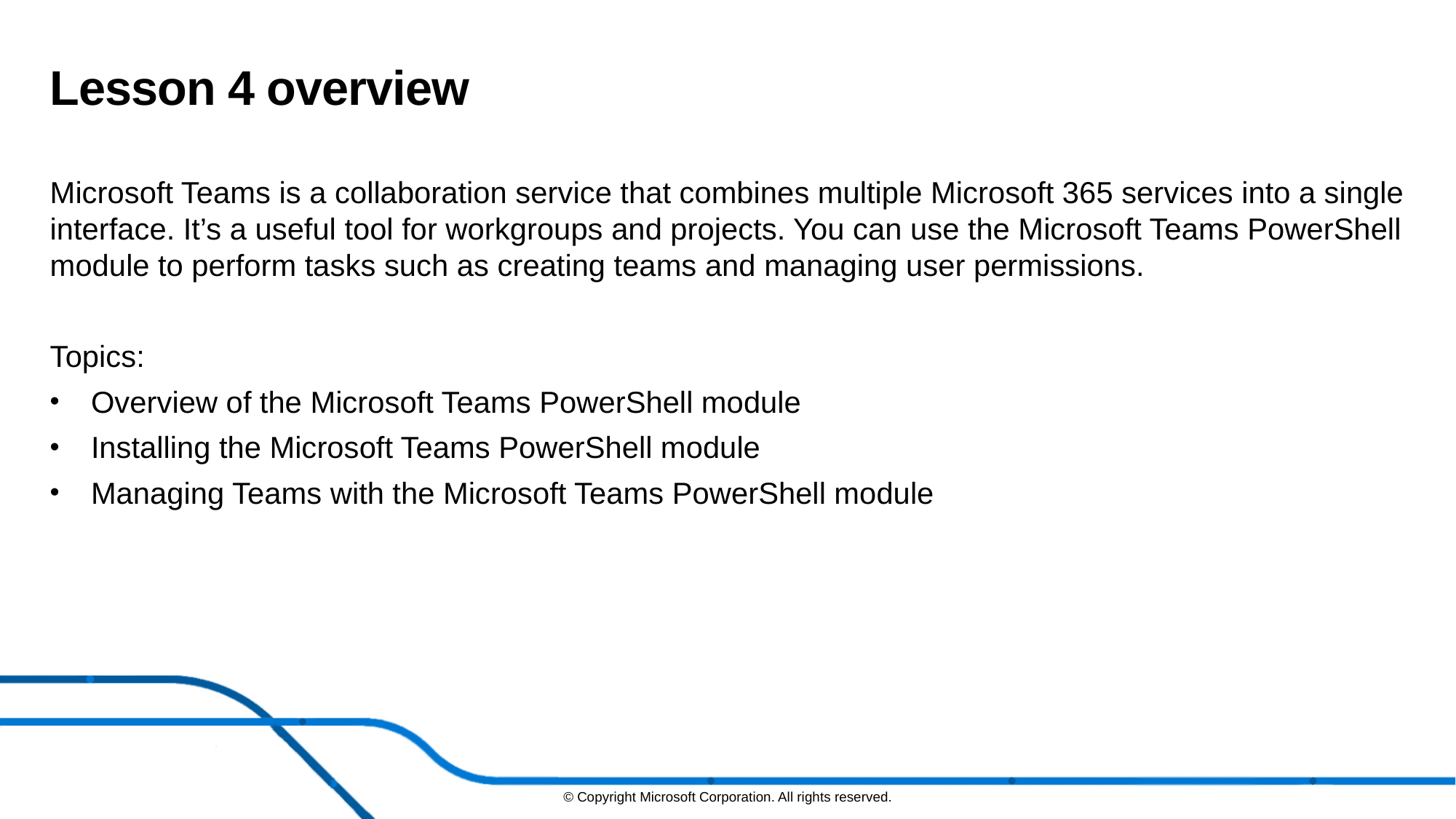

# Lesson 4 overview
Microsoft Teams is a collaboration service that combines multiple Microsoft 365 services into a single interface. It’s a useful tool for workgroups and projects. You can use the Microsoft Teams PowerShell module to perform tasks such as creating teams and managing user permissions.

Topics:
Overview of the Microsoft Teams PowerShell module
Installing the Microsoft Teams PowerShell module
Managing Teams with the Microsoft Teams PowerShell module